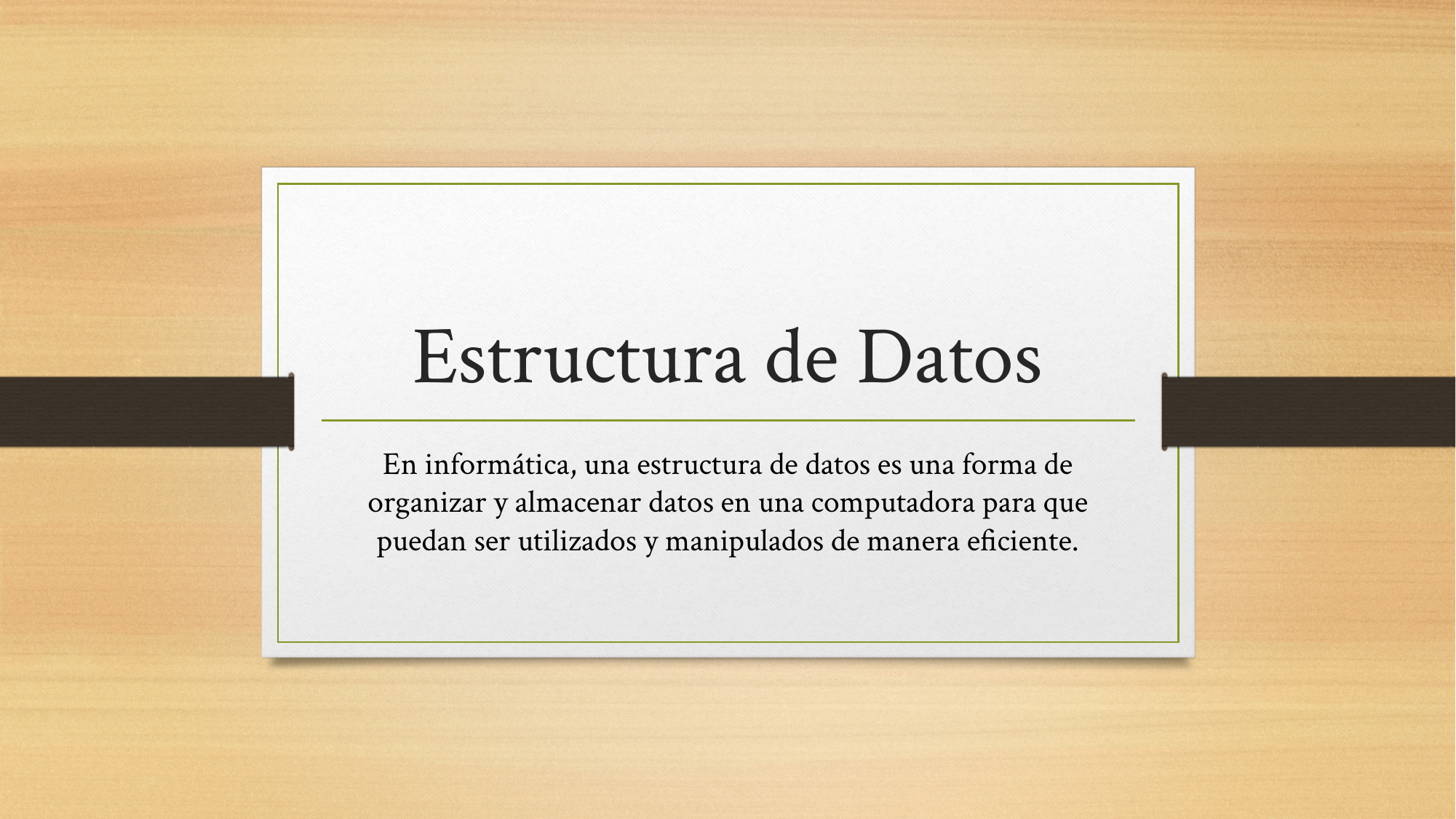

# Estructura de Datos
En informática, una estructura de datos es una forma de organizar y almacenar datos en una computadora para que puedan ser utilizados y manipulados de manera eficiente.